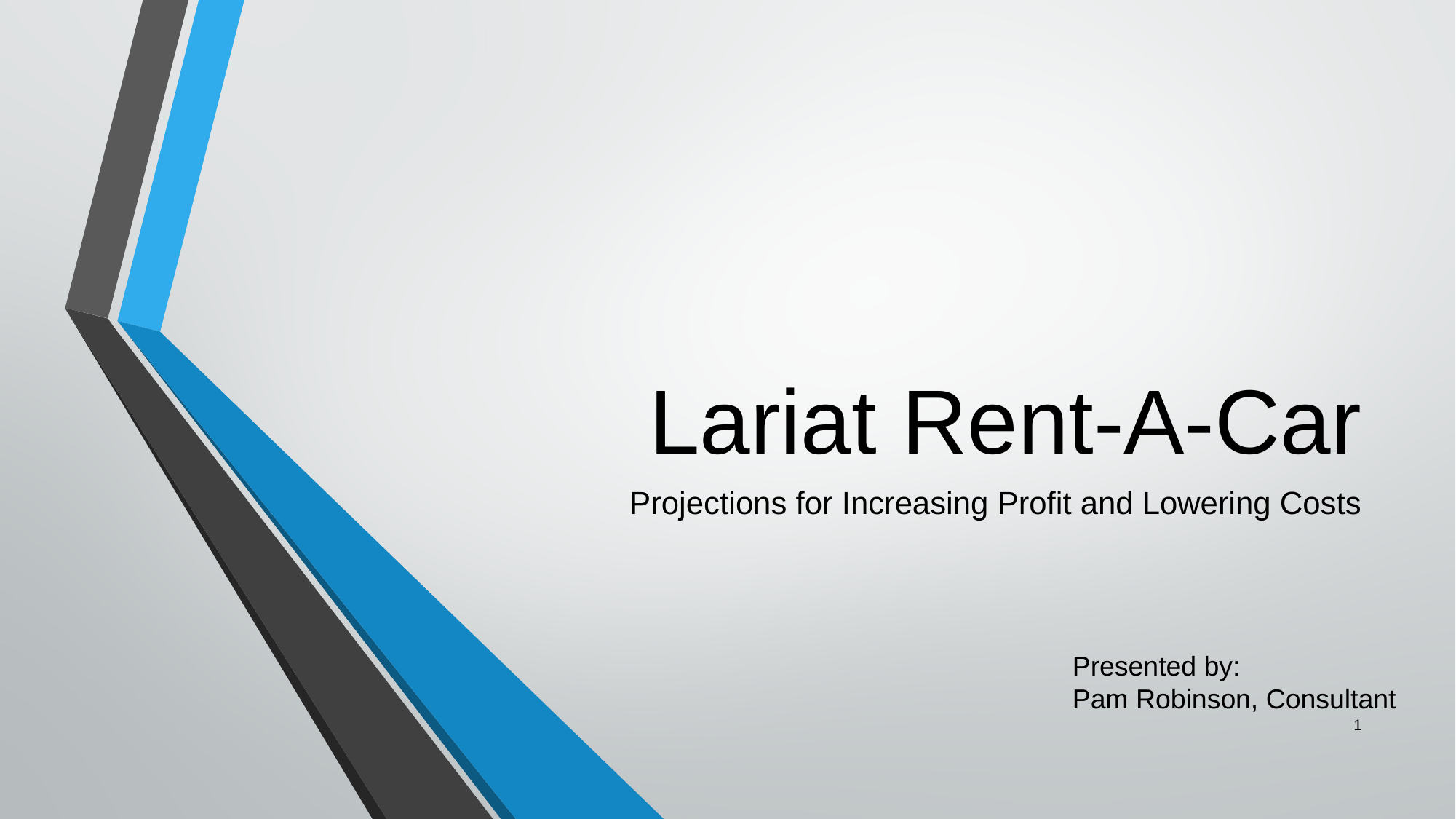

# Lariat Rent-A-Car
Projections for Increasing Profit and Lowering Costs
Presented by:
Pam Robinson, Consultant

1